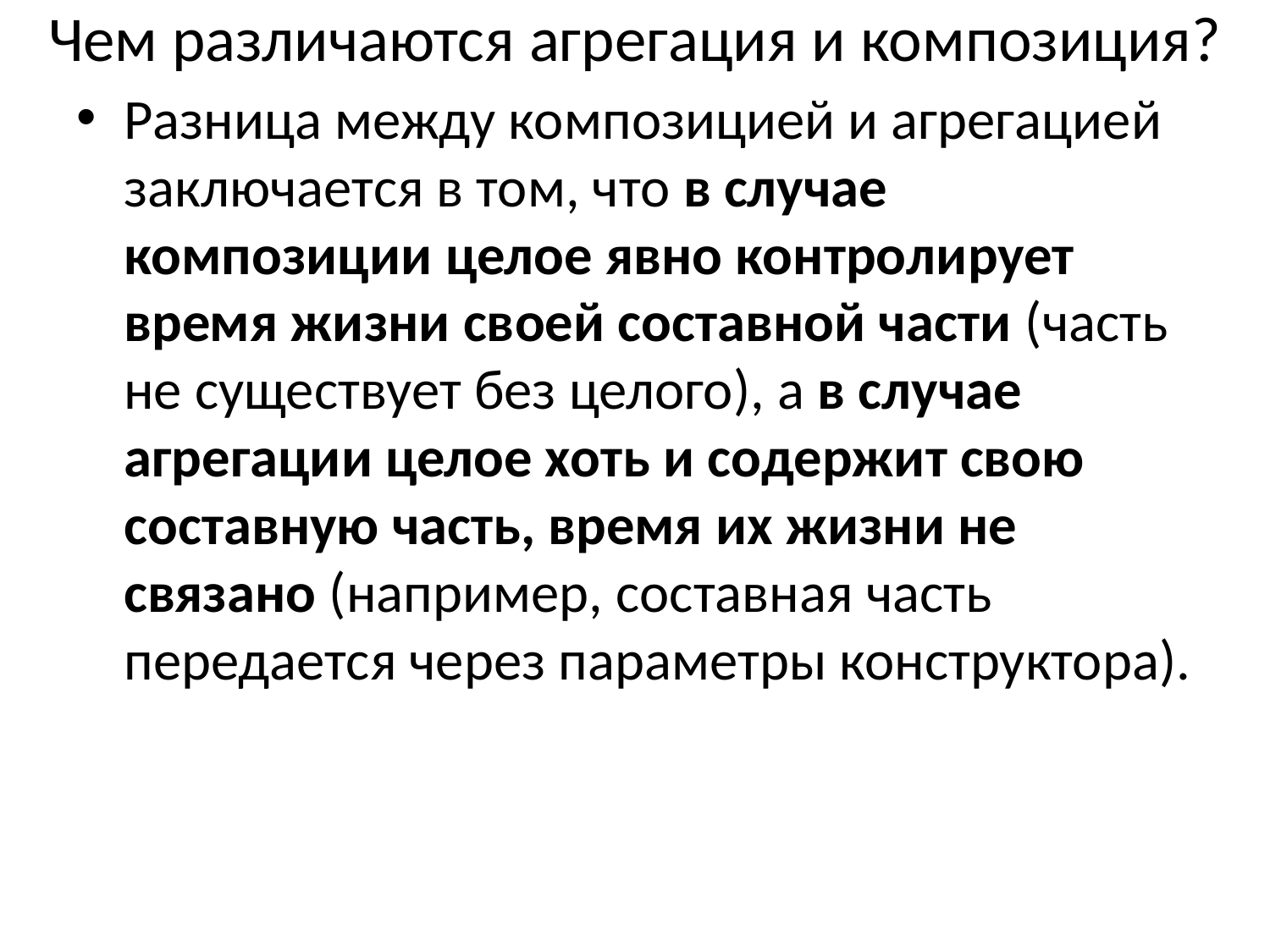

# Чем различаются агрегация и композиция?
Разница между композицией и агрегацией заключается в том, что в случае композиции целое явно контролирует время жизни своей составной части (часть не существует без целого), а в случае агрегации целое хоть и содержит свою составную часть, время их жизни не связано (например, составная часть передается через параметры конструктора).